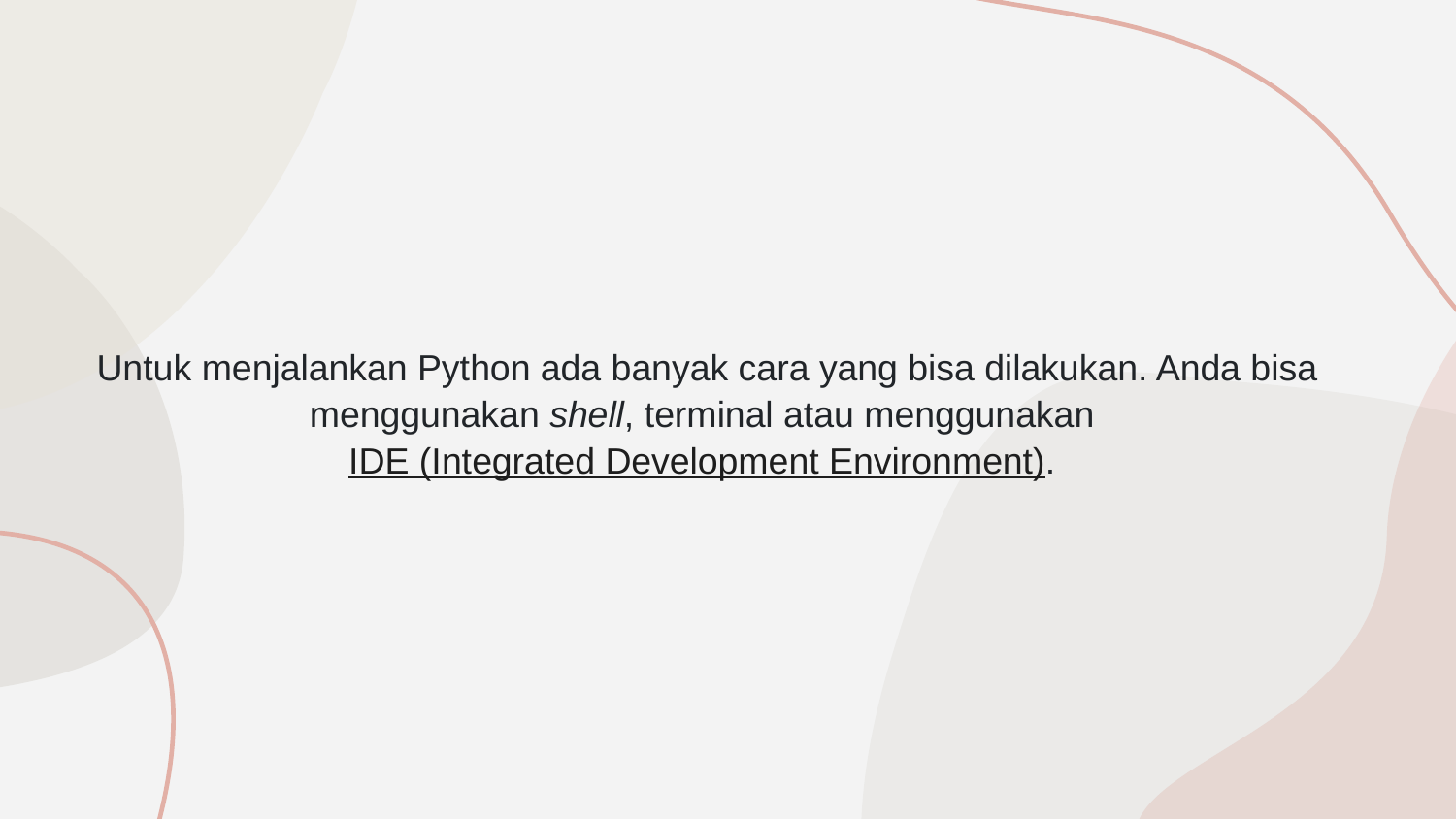

# Untuk menjalankan Python ada banyak cara yang bisa dilakukan. Anda bisa menggunakan shell, terminal atau menggunakan IDE (Integrated Development Environment).